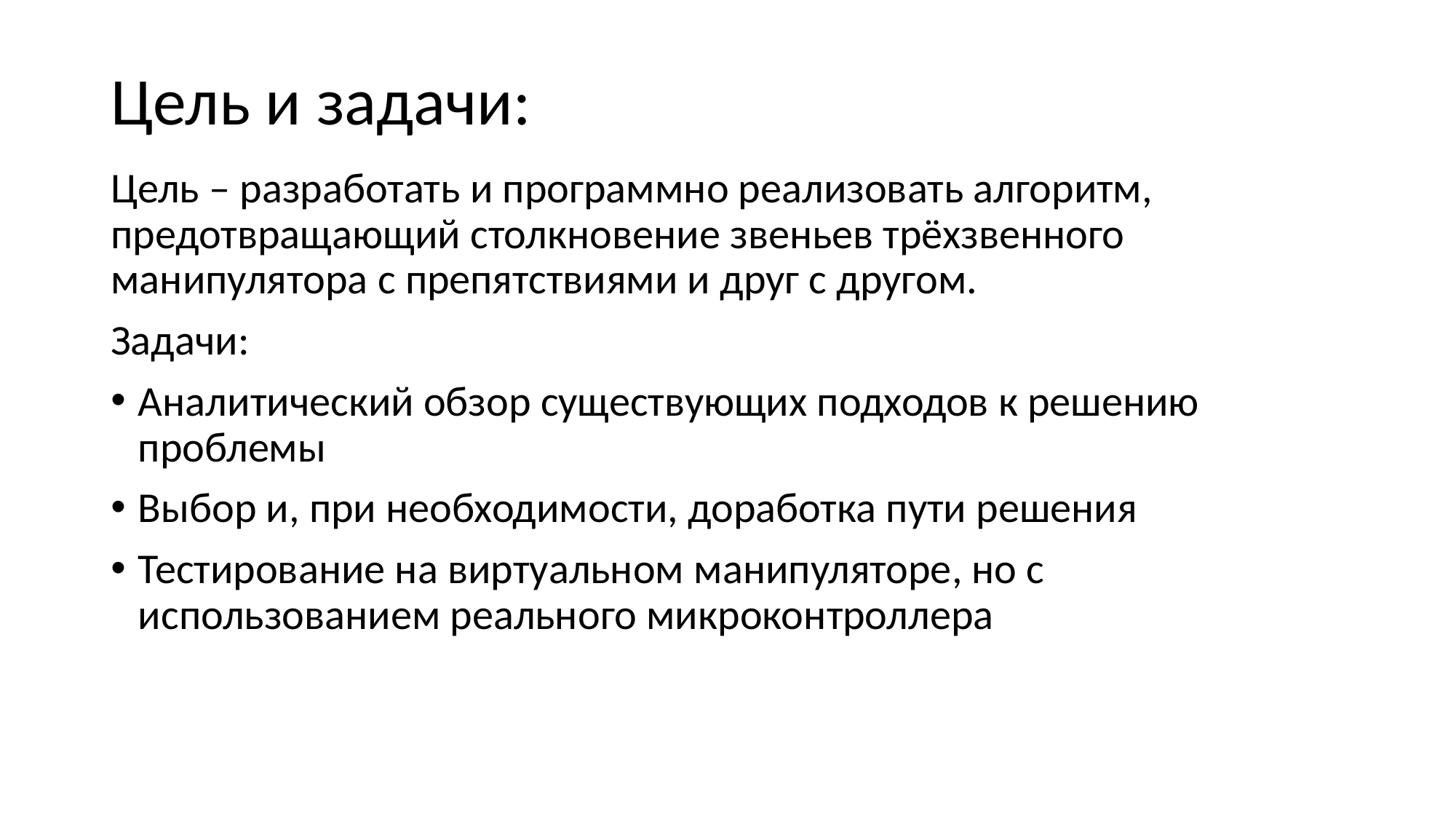

# Цель и задачи:
Цель – разработать и программно реализовать алгоритм, предотвращающий столкновение звеньев трёхзвенного манипулятора с препятствиями и друг с другом.
Задачи:
Аналитический обзор существующих подходов к решению проблемы
Выбор и, при необходимости, доработка пути решения
Тестирование на виртуальном манипуляторе, но с использованием реального микроконтроллера